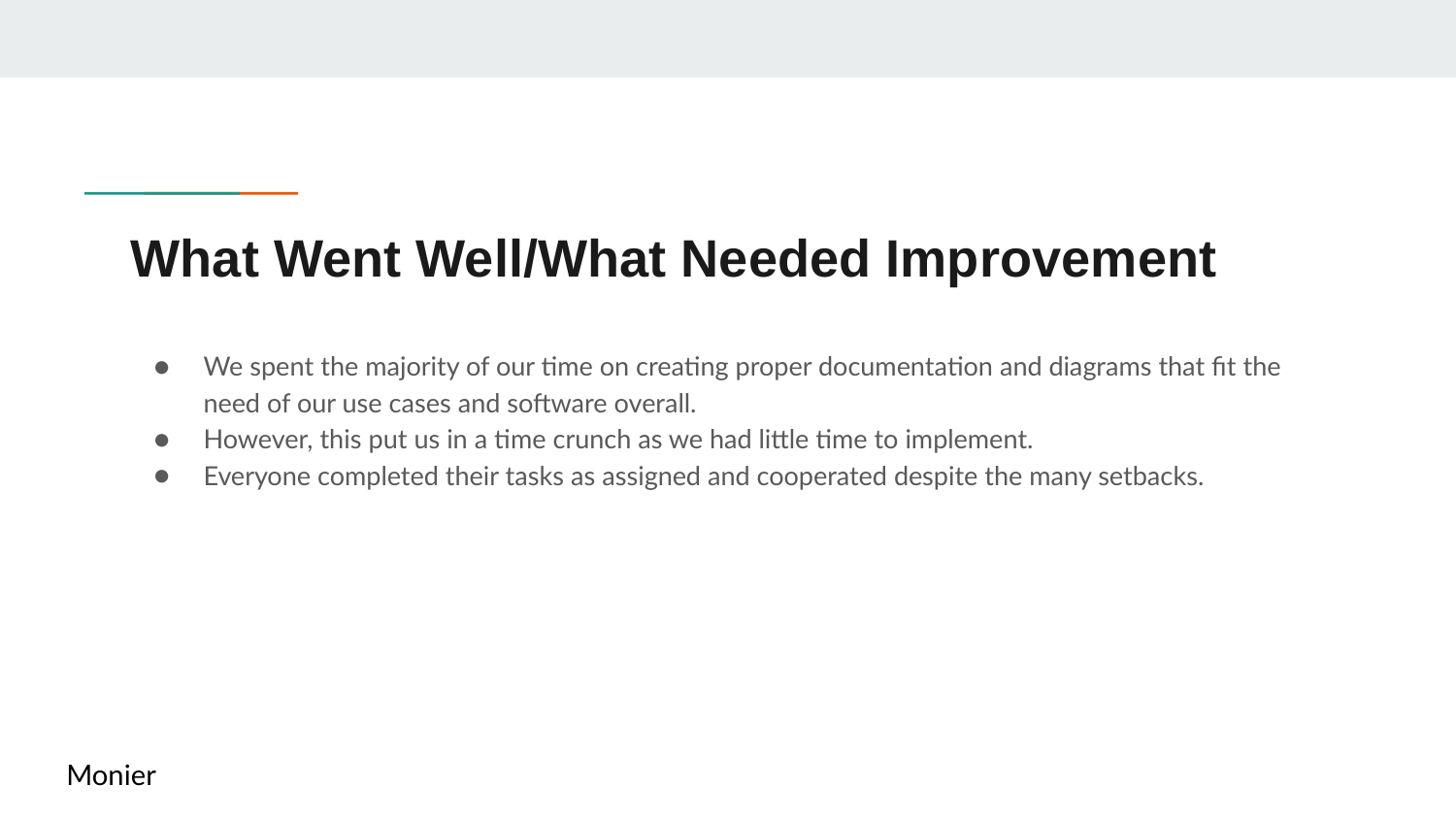

# What Went Well/What Needed Improvement
We spent the majority of our time on creating proper documentation and diagrams that fit the need of our use cases and software overall.
However, this put us in a time crunch as we had little time to implement.
Everyone completed their tasks as assigned and cooperated despite the many setbacks.
Monier